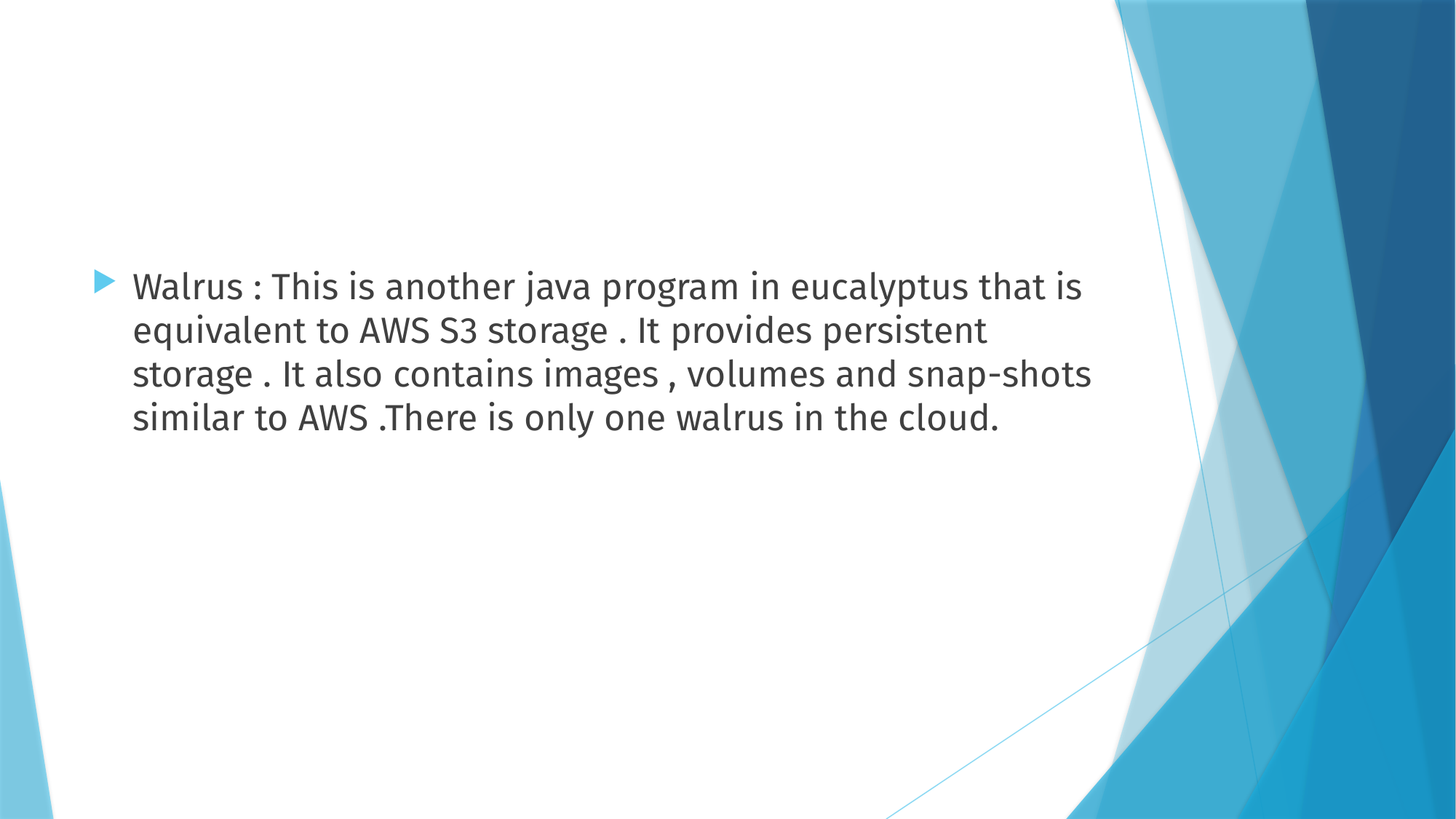

Walrus : This is another java program in eucalyptus that is equivalent to AWS S3 storage . It provides persistent storage . It also contains images , volumes and snap-shots similar to AWS .There is only one walrus in the cloud.